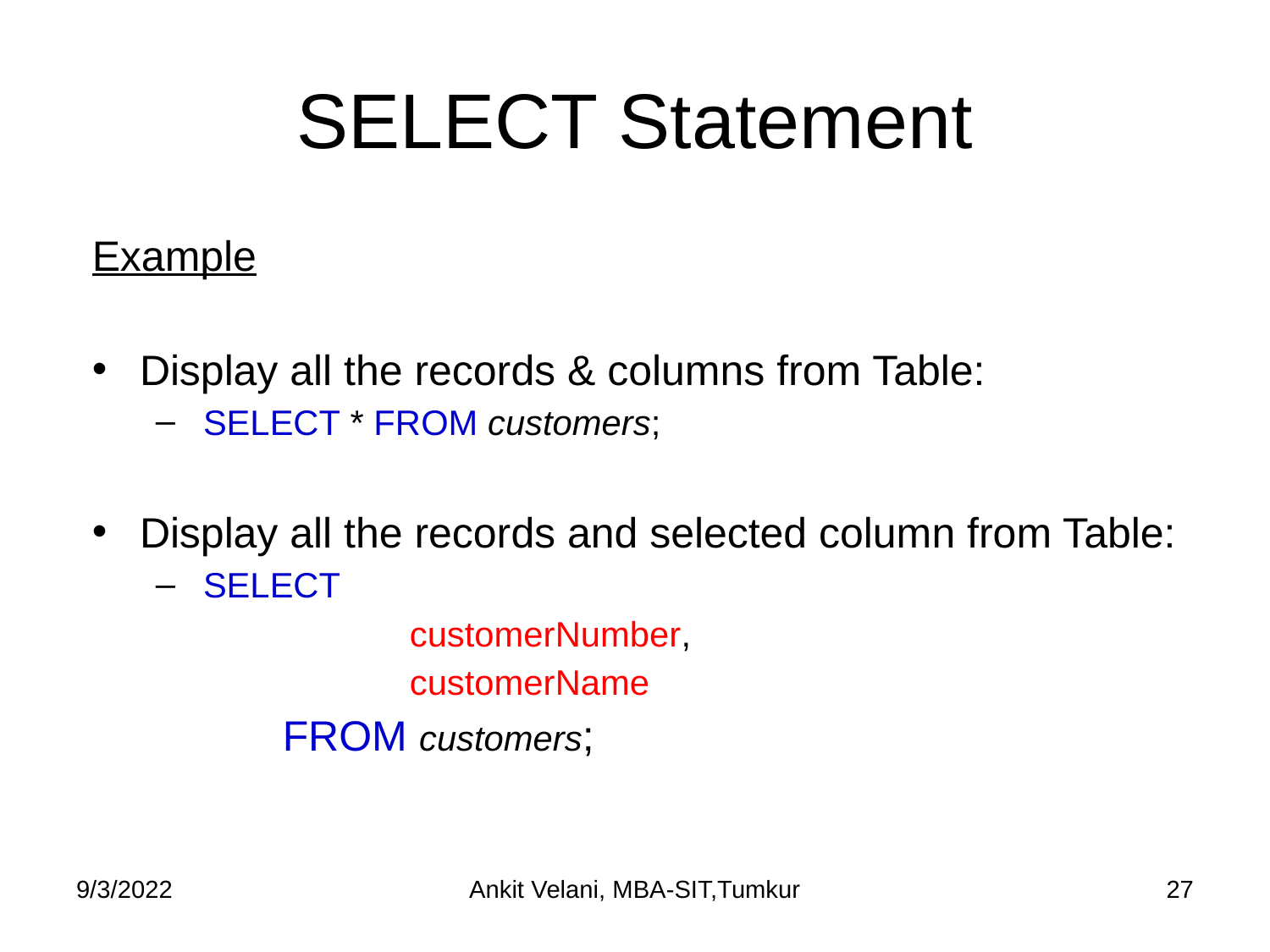

# SELECT Statement
Example

Display all the records & columns from Table:
SELECT * FROM customers;

Display all the records and selected column from Table:
SELECT
		customerNumber,
		customerName
	FROM customers;
9/3/2022
Ankit Velani, MBA-SIT,Tumkur
27